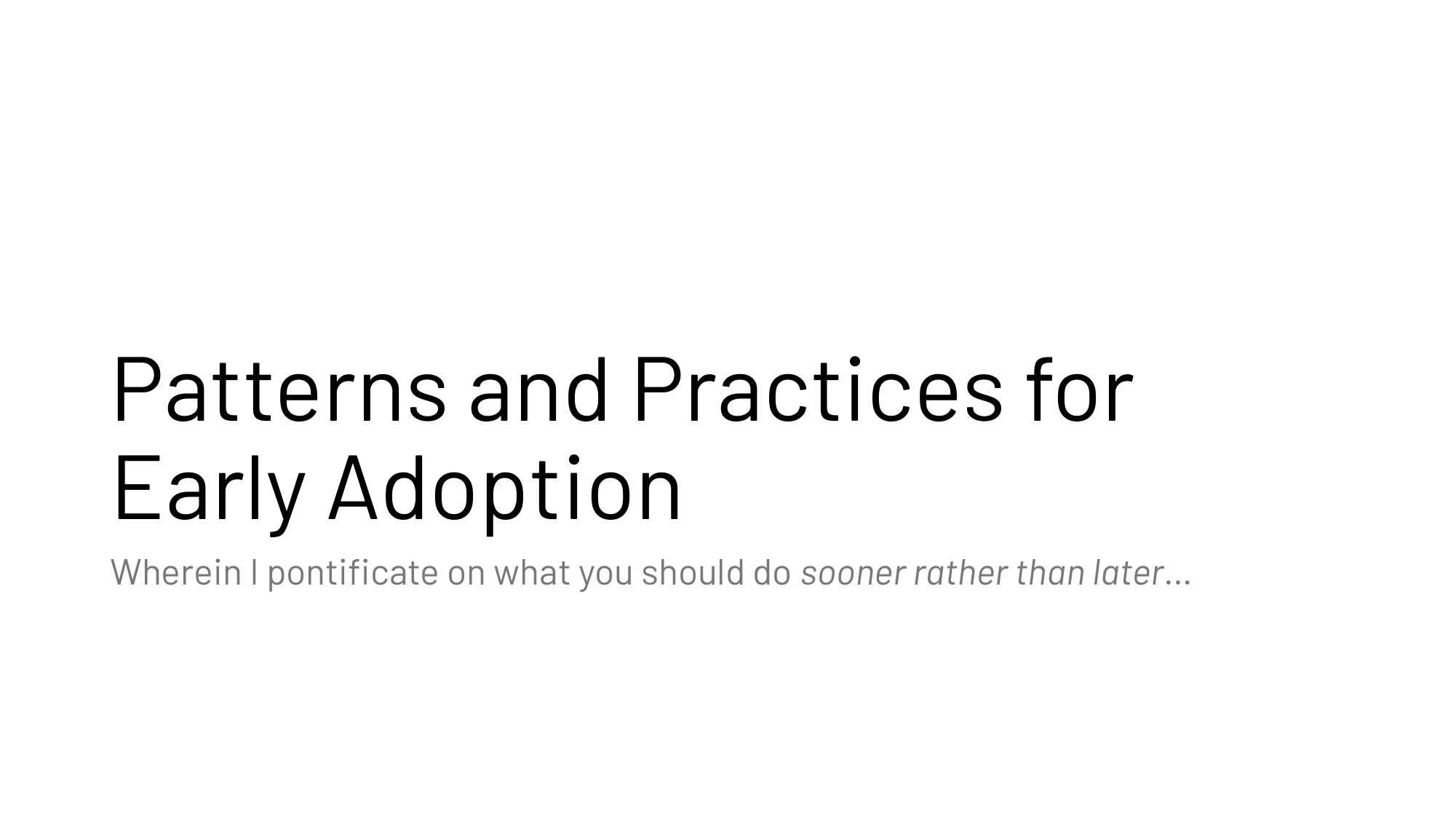

# Patterns and Practices for Early Adoption
Wherein I pontificate on what you should do sooner rather than later…